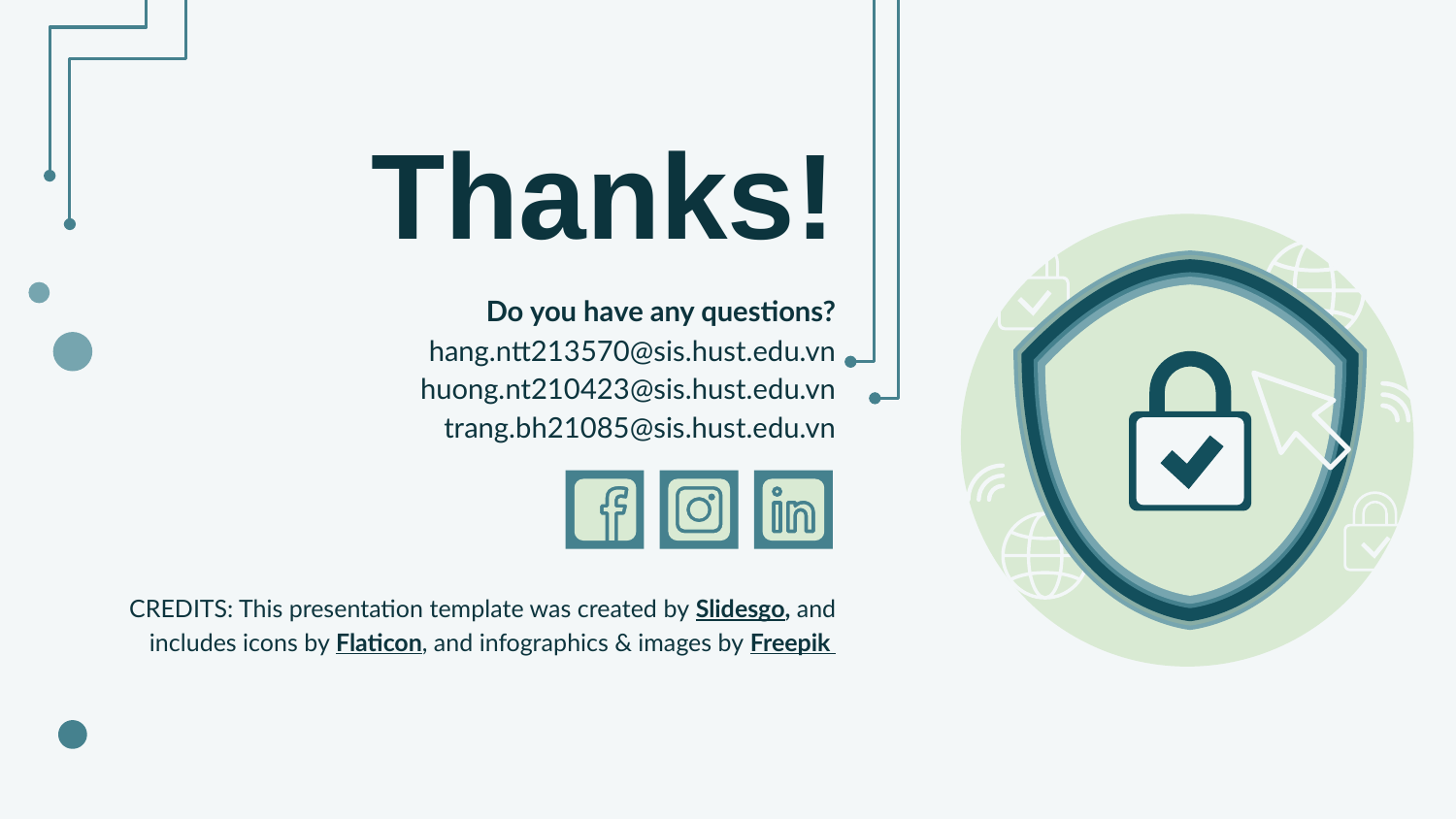

# Thanks!

Do you have any questions?
hang.ntt213570@sis.hust.edu.vn
huong.nt210423@sis.hust.edu.vn
trang.bh21085@sis.hust.edu.vn